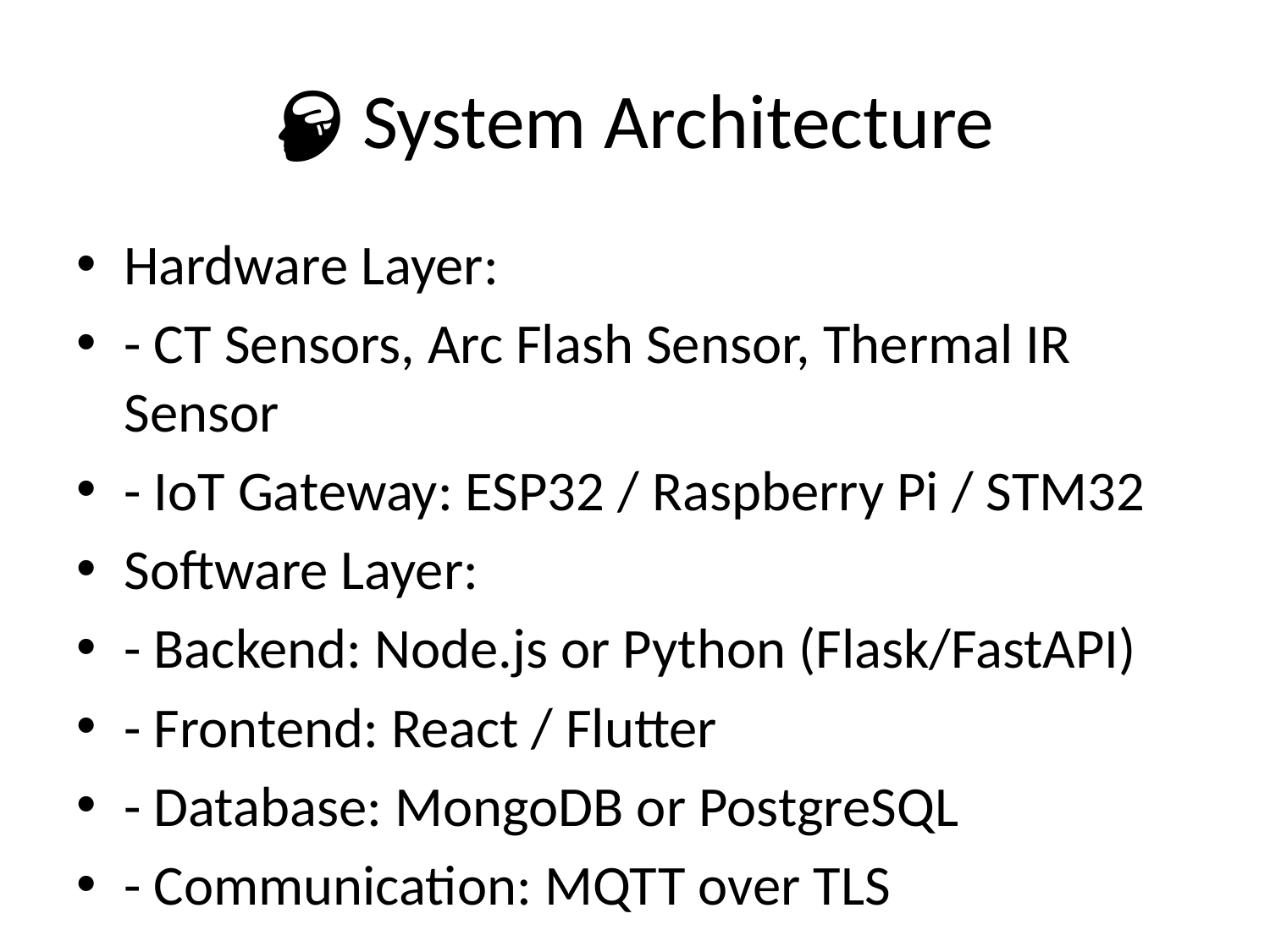

# 🧠 System Architecture
Hardware Layer:
- CT Sensors, Arc Flash Sensor, Thermal IR Sensor
- IoT Gateway: ESP32 / Raspberry Pi / STM32
Software Layer:
- Backend: Node.js or Python (Flask/FastAPI)
- Frontend: React / Flutter
- Database: MongoDB or PostgreSQL
- Communication: MQTT over TLS